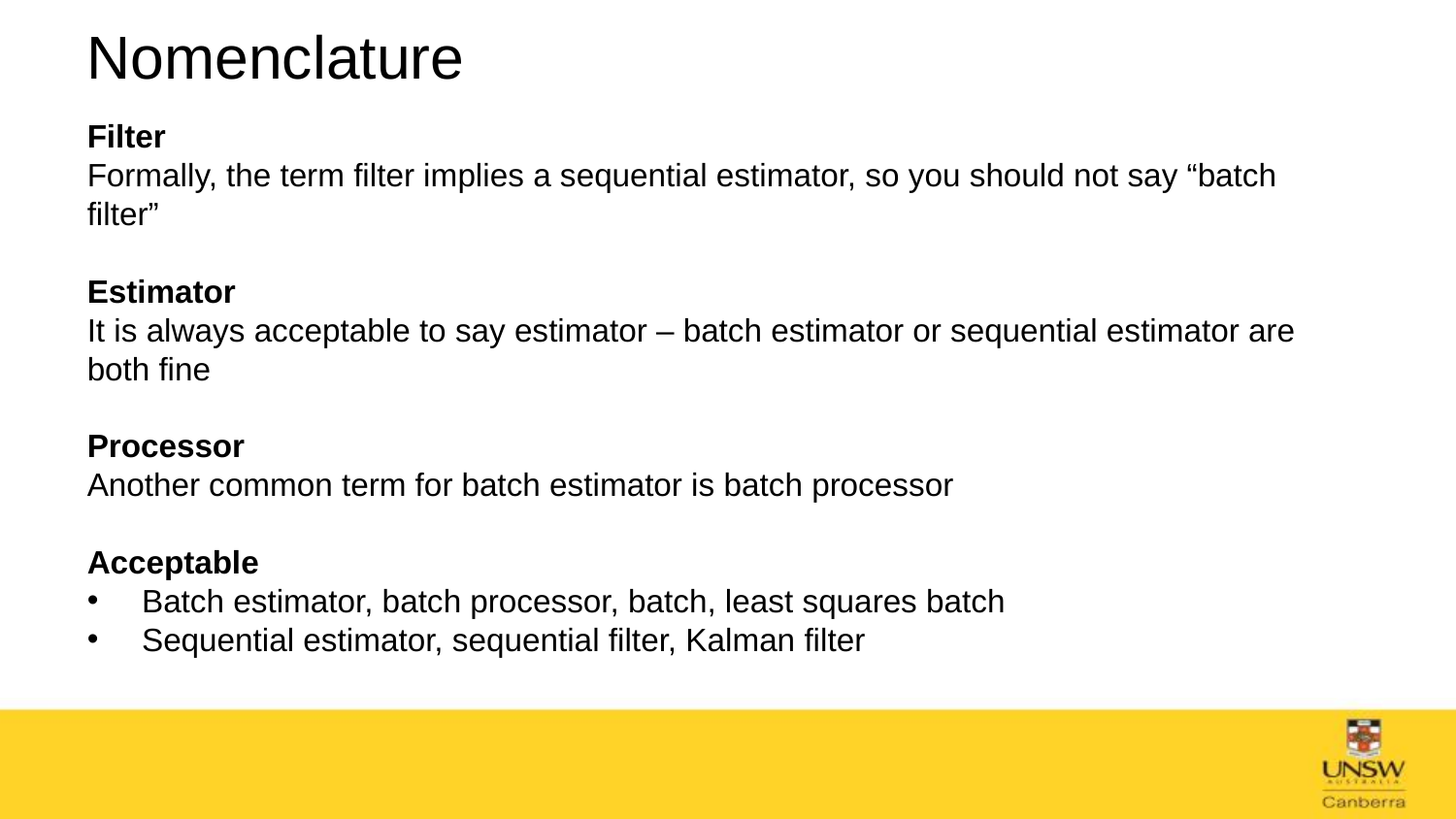

# Nomenclature
Filter
Formally, the term filter implies a sequential estimator, so you should not say “batch filter”

Estimator
It is always acceptable to say estimator – batch estimator or sequential estimator are both fine

Processor
Another common term for batch estimator is batch processor

Acceptable
Batch estimator, batch processor, batch, least squares batch
Sequential estimator, sequential filter, Kalman filter